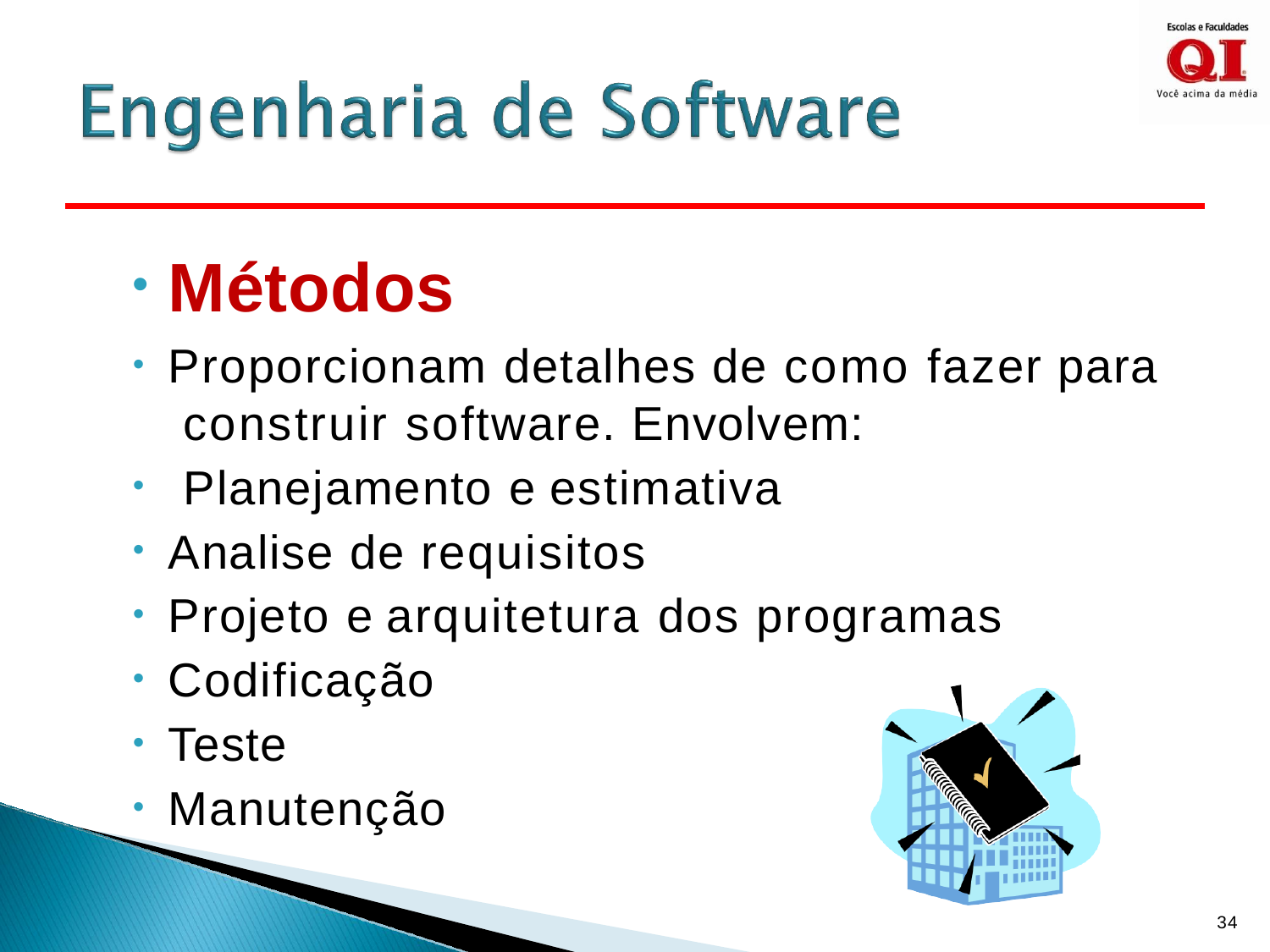

Métodos
Proporcionam detalhes de como fazer para  construir software. Envolvem:
Planejamento e estimativa
Analise de requisitos
Projeto e arquitetura dos programas
Codificação
Teste
Manutenção

34